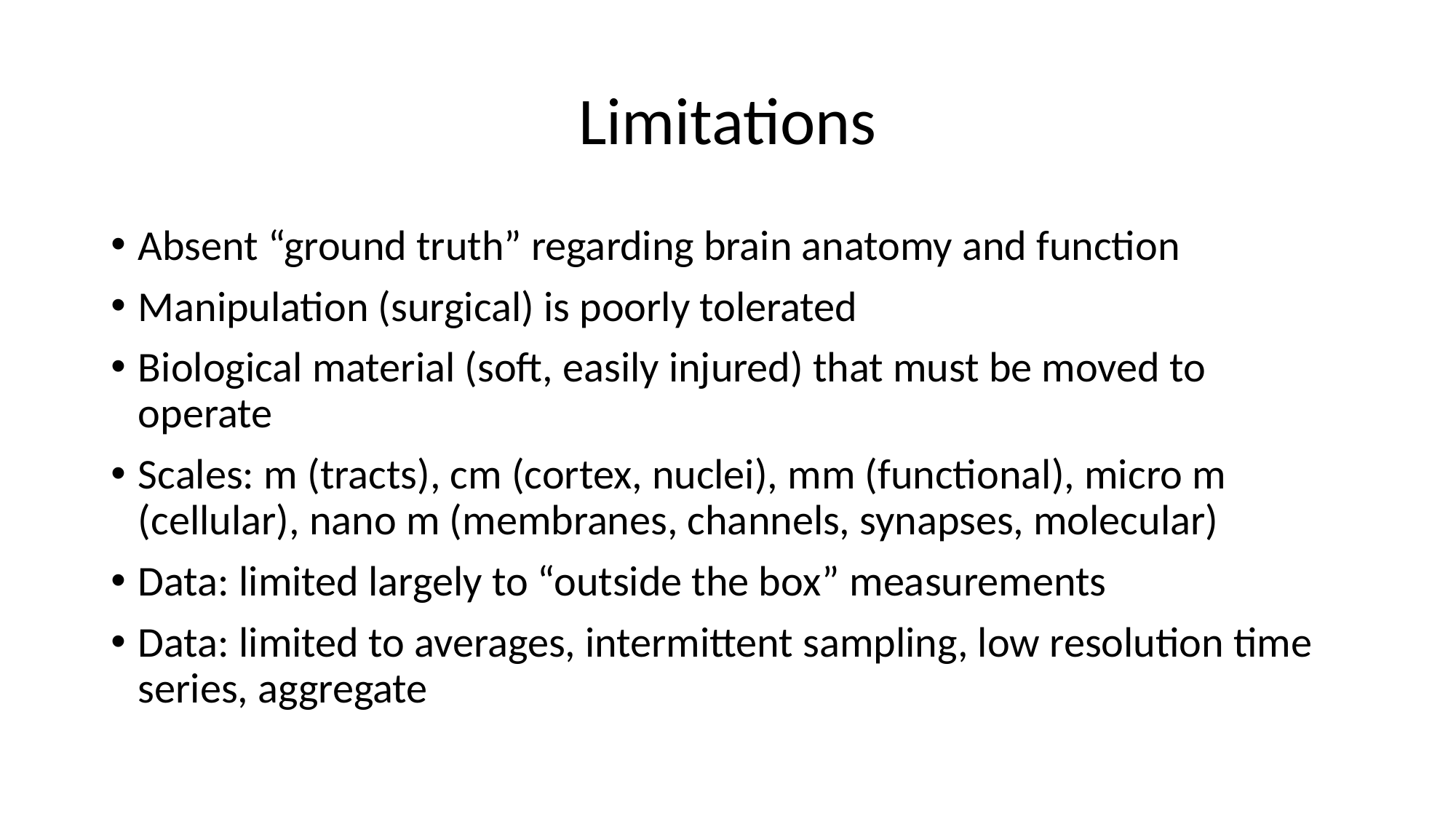

# Limitations
Absent “ground truth” regarding brain anatomy and function
Manipulation (surgical) is poorly tolerated
Biological material (soft, easily injured) that must be moved to operate
Scales: m (tracts), cm (cortex, nuclei), mm (functional), micro m (cellular), nano m (membranes, channels, synapses, molecular)
Data: limited largely to “outside the box” measurements
Data: limited to averages, intermittent sampling, low resolution time series, aggregate